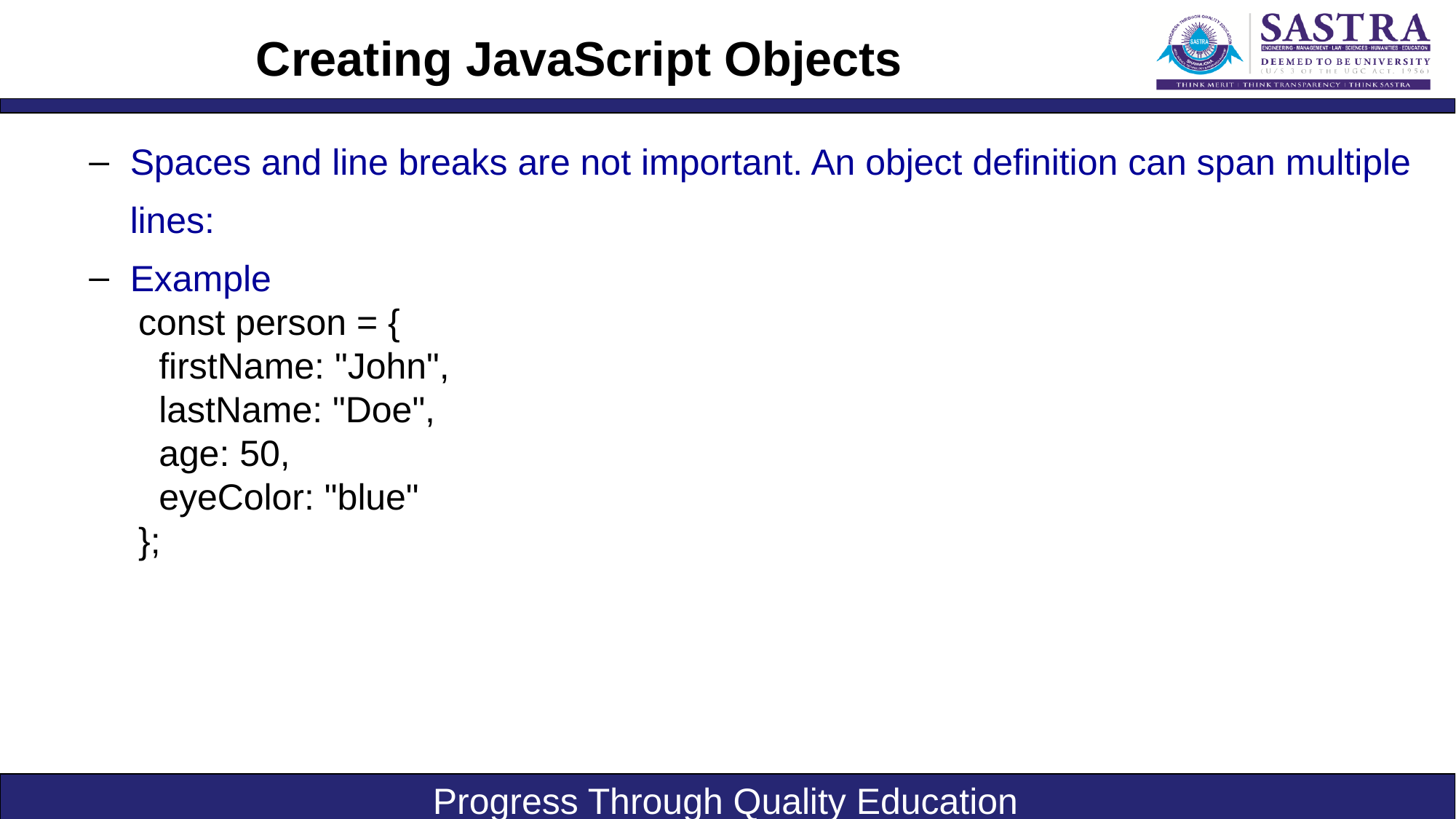

# Creating JavaScript Objects
Spaces and line breaks are not important. An object definition can span multiple lines:
Example
const person = {
  firstName: "John",
  lastName: "Doe",
  age: 50,
  eyeColor: "blue"
};